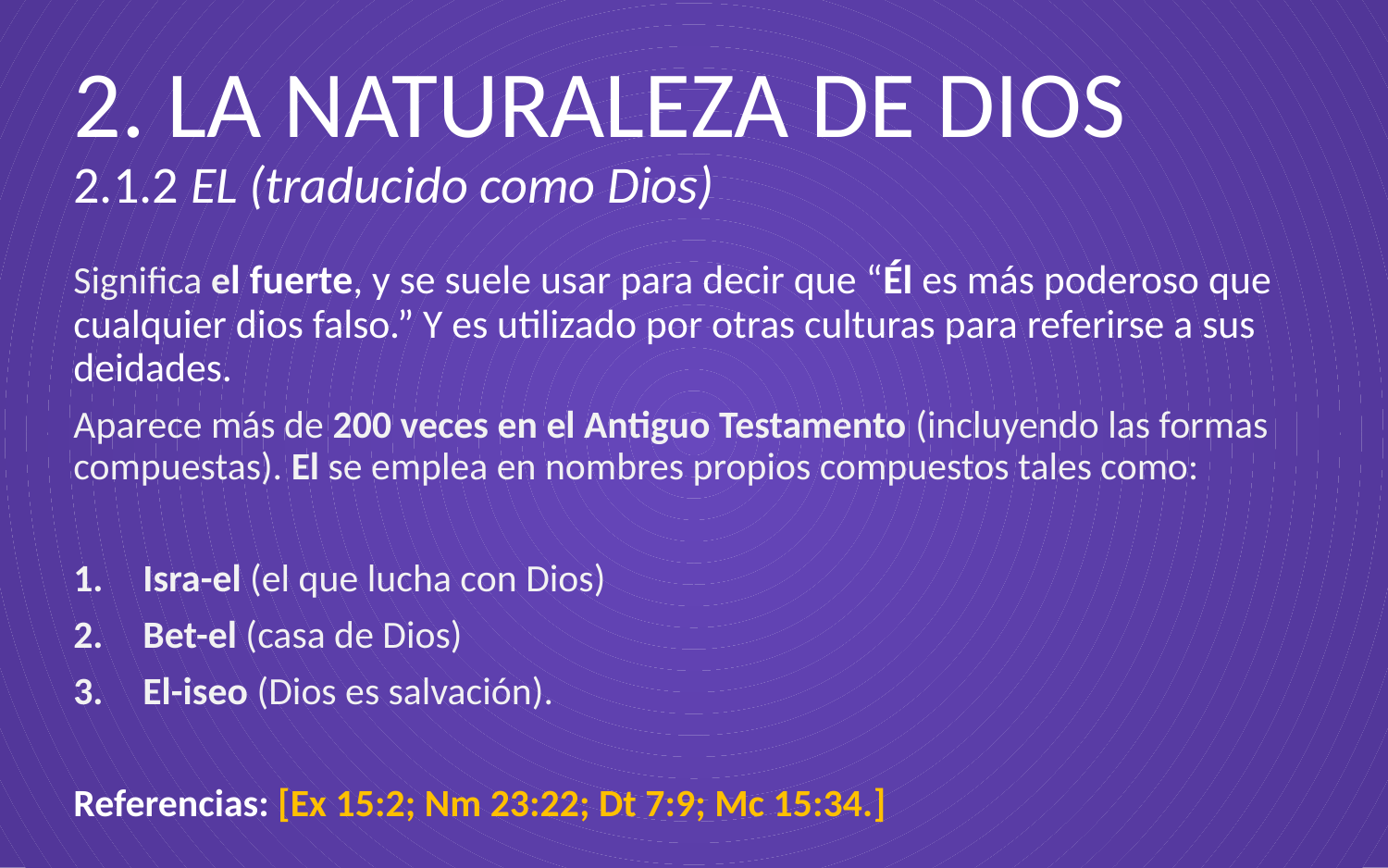

# 2. LA NATURALEZA DE DIOS 2.1.2 EL (traducido como Dios)
Significa el fuerte, y se suele usar para decir que “Él es más poderoso que cualquier dios falso.” Y es utilizado por otras culturas para referirse a sus deidades.
Aparece más de 200 veces en el Antiguo Testamento (incluyendo las formas compuestas). El se emplea en nombres propios compuestos tales como:

Isra-el (el que lucha con Dios)
Bet-el (casa de Dios)
El-iseo (Dios es salvación).

Referencias: [Ex 15:2; Nm 23:22; Dt 7:9; Mc 15:34.]